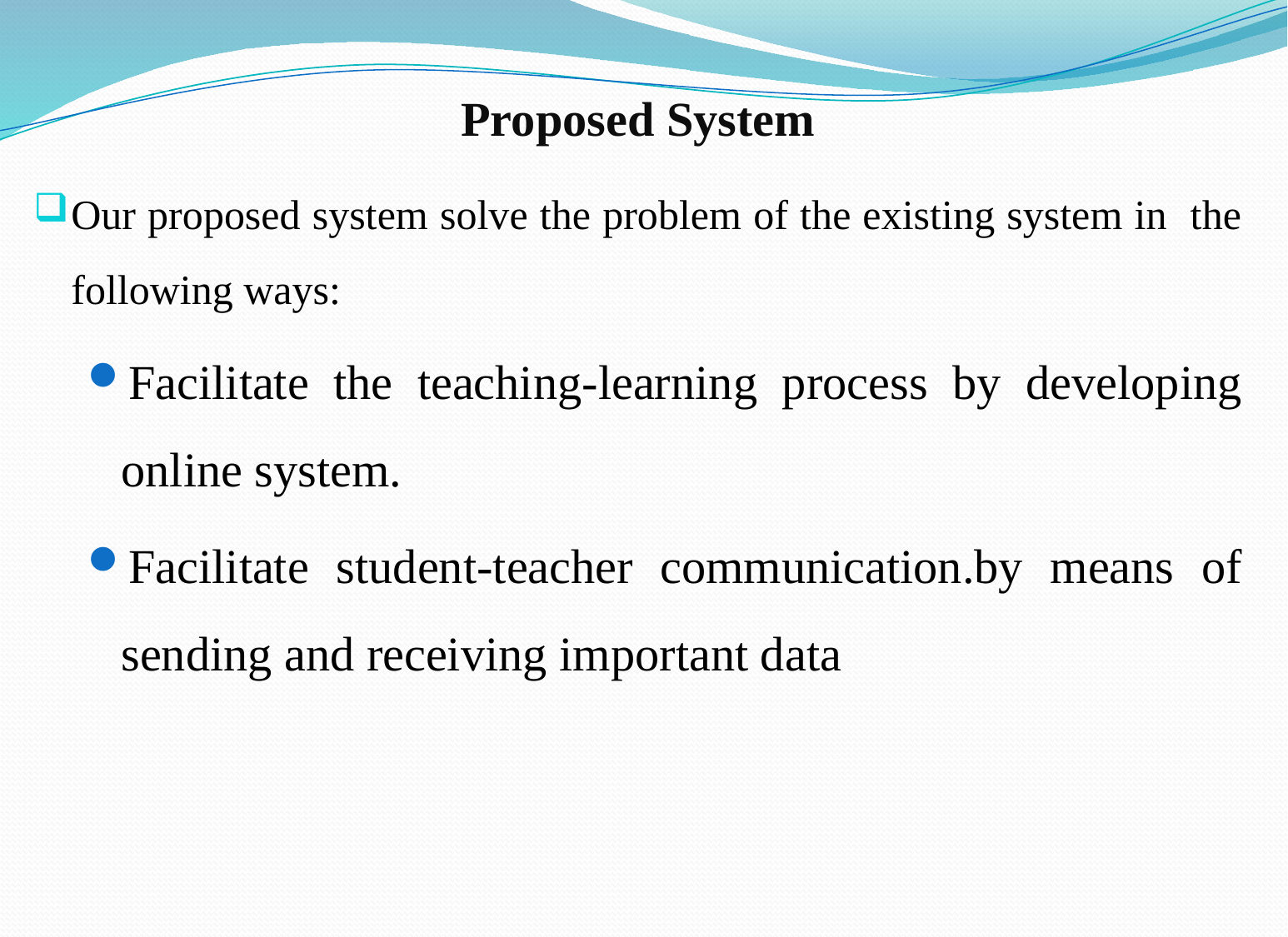

# Proposed System
Our proposed system solve the problem of the existing system in  the following ways:
Facilitate the teaching-learning process by developing online system.
Facilitate student-teacher communication.by means of sending and receiving important data